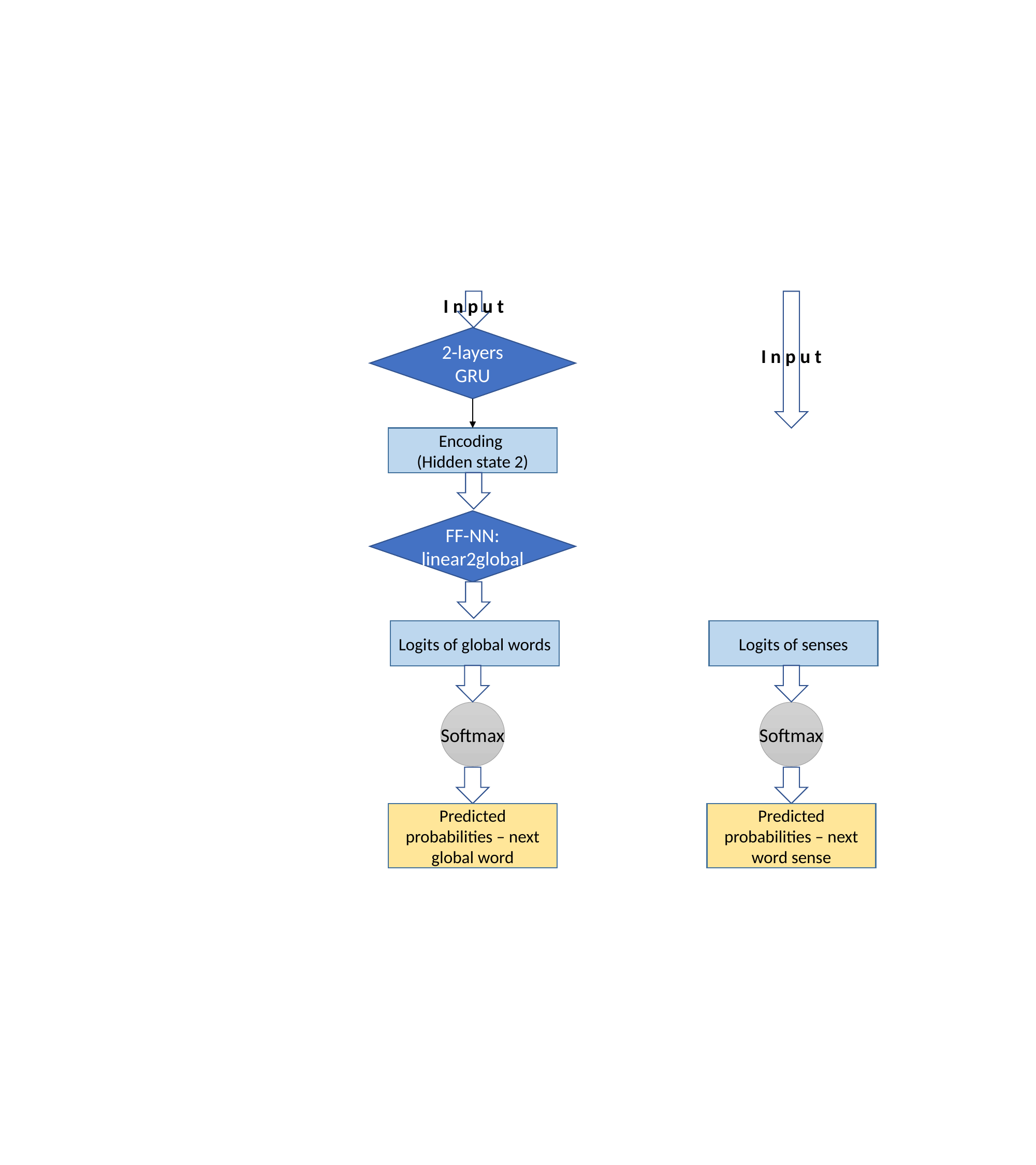

I n p u t
I n p u t
2-layers
GRU
Encoding
(Hidden state 2)

FF-NN:
linear2global

Logits of global words
Logits of senses

Softmax
Softmax

Predicted probabilities – next global word
Predicted probabilities – next word sense